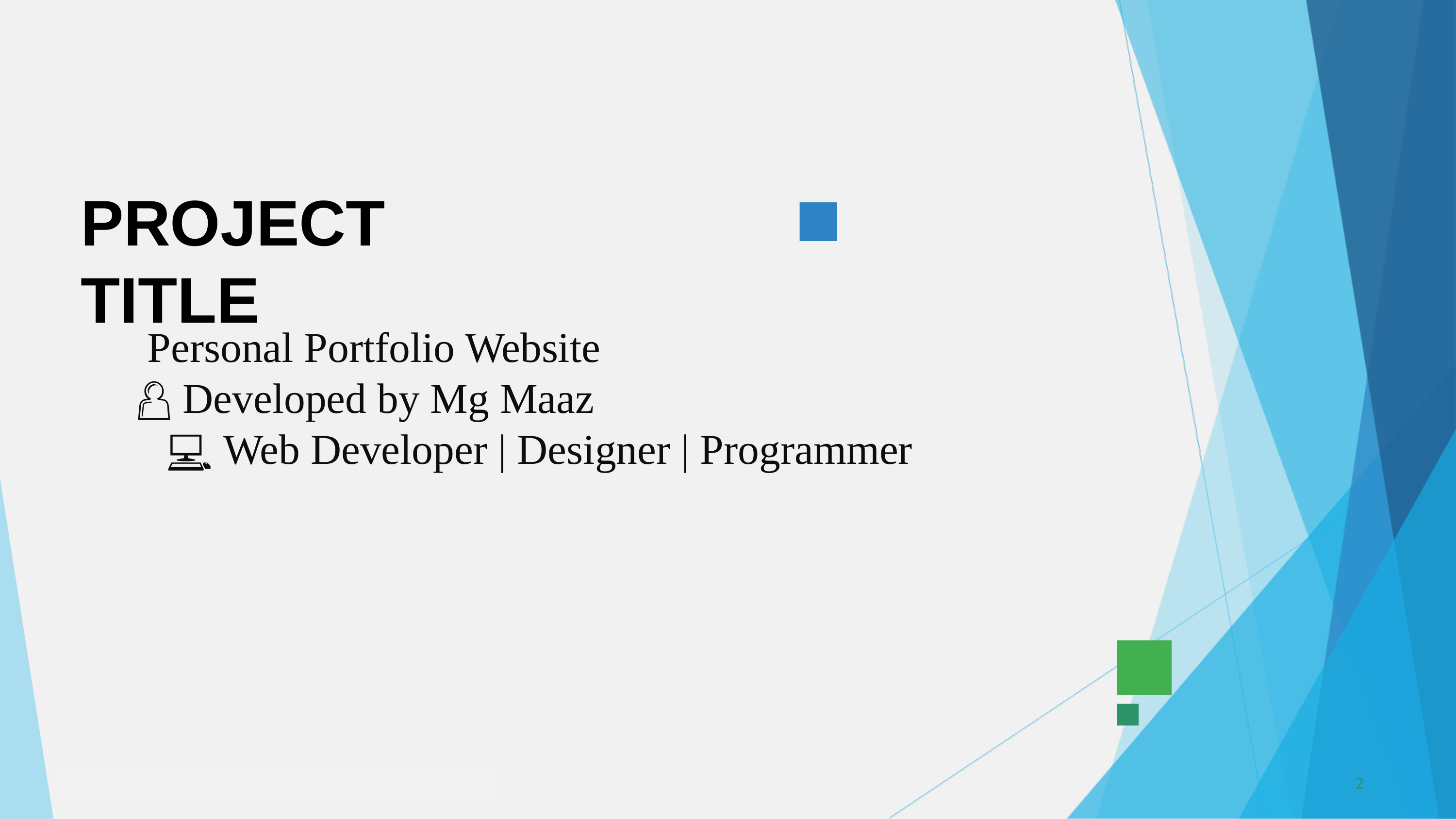

PROJECT TITLE

 Personal Portfolio Website
👤 Developed by Mg Maaz
💻 Web Developer | Designer | Programmer

2